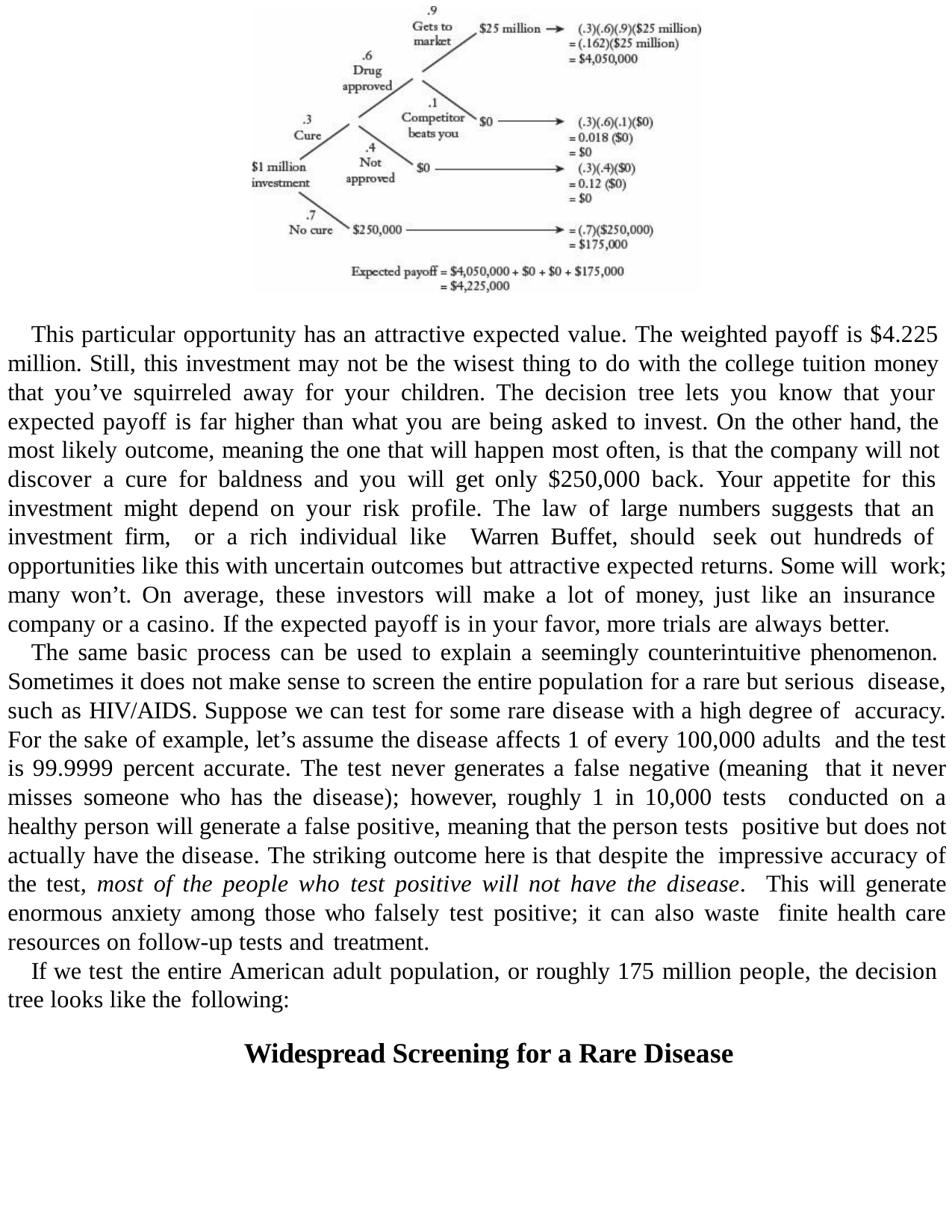

This particular opportunity has an attractive expected value. The weighted payoff is $4.225  million. Still, this investment may not be the wisest thing to do with the college tuition money  that you’ve squirreled away for your children. The decision tree lets you know that your  expected payoff is far higher than what you are being asked to invest. On the other hand, the  most likely outcome, meaning the one that will happen most often, is that the company will not  discover a cure for baldness and you will get only $250,000 back. Your appetite for this  investment might depend on your risk profile. The law of large numbers suggests that an  investment firm,  or a rich individual like  Warren Buffet, should seek out hundreds of  opportunities like this with uncertain outcomes but attractive expected returns. Some will  work; many won’t. On average, these investors will make a lot of money, just like an insurance  company or a casino. If the expected payoff is in your favor, more trials are always better.
The same basic process can be used to explain a seemingly counterintuitive phenomenon.  Sometimes it does not make sense to screen the entire population for a rare but serious  disease, such as HIV/AIDS. Suppose we can test for some rare disease with a high degree of  accuracy. For the sake of example, let’s assume the disease affects 1 of every 100,000 adults  and the test is 99.9999 percent accurate. The test never generates a false negative (meaning  that it never misses someone who has the disease); however, roughly 1 in 10,000 tests  conducted on a healthy person will generate a false positive, meaning that the person tests  positive but does not actually have the disease. The striking outcome here is that despite the  impressive accuracy of the test, most of the people who test positive will not have the disease.  This will generate enormous anxiety among those who falsely test positive; it can also waste  finite health care resources on follow-up tests and treatment.
If we test the entire American adult population, or roughly 175 million people, the decision  tree looks like the following:
Widespread Screening for a Rare Disease